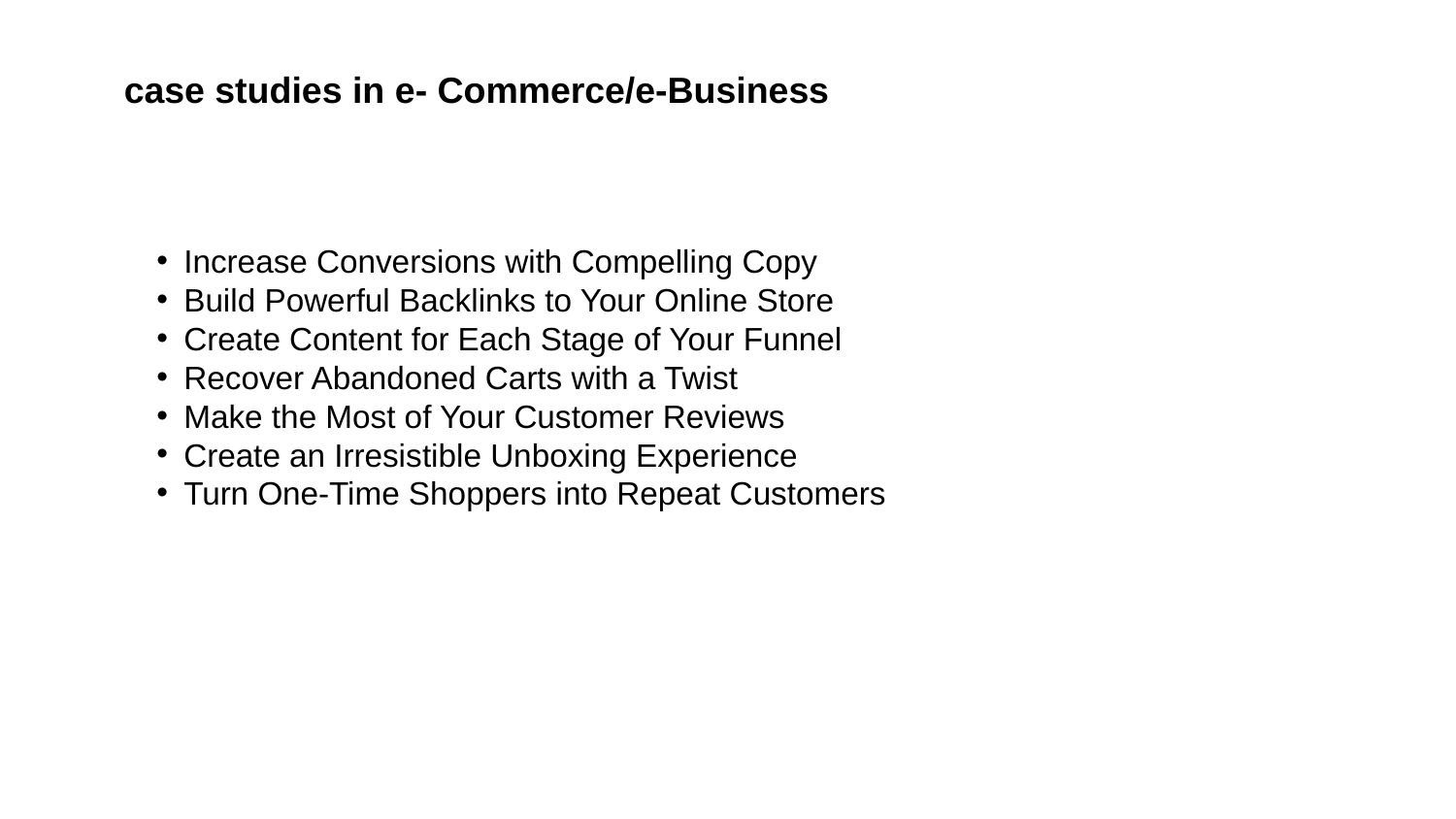

case studies in e- Commerce/e-Business
Increase Conversions with Compelling Copy
Build Powerful Backlinks to Your Online Store
Create Content for Each Stage of Your Funnel
Recover Abandoned Carts with a Twist
Make the Most of Your Customer Reviews
Create an Irresistible Unboxing Experience
Turn One-Time Shoppers into Repeat Customers